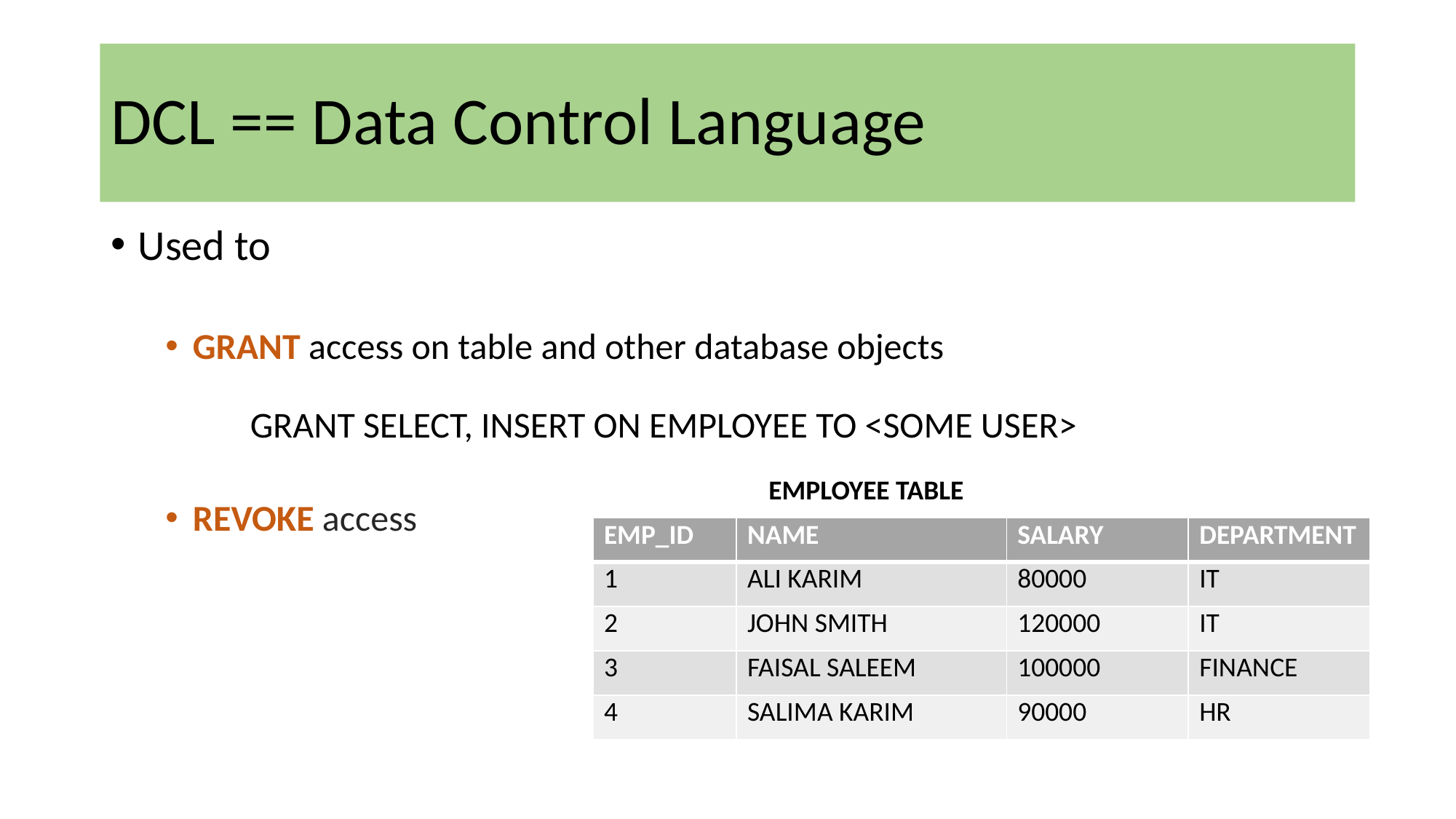

# DCL == Data Control Language
Used to
GRANT access on table and other database objects
       GRANT SELECT, INSERT ON EMPLOYEE TO <SOME USER>

REVOKE access

EMPLOYEE TABLE
| EMP\_ID | NAME | SALARY | DEPARTMENT |
| --- | --- | --- | --- |
| 1 | ALI KARIM | 80000 | IT |
| 2 | JOHN SMITH | 120000 | IT |
| 3 | FAISAL SALEEM | 100000 | FINANCE |
| 4 | SALIMA KARIM | 90000 | HR |